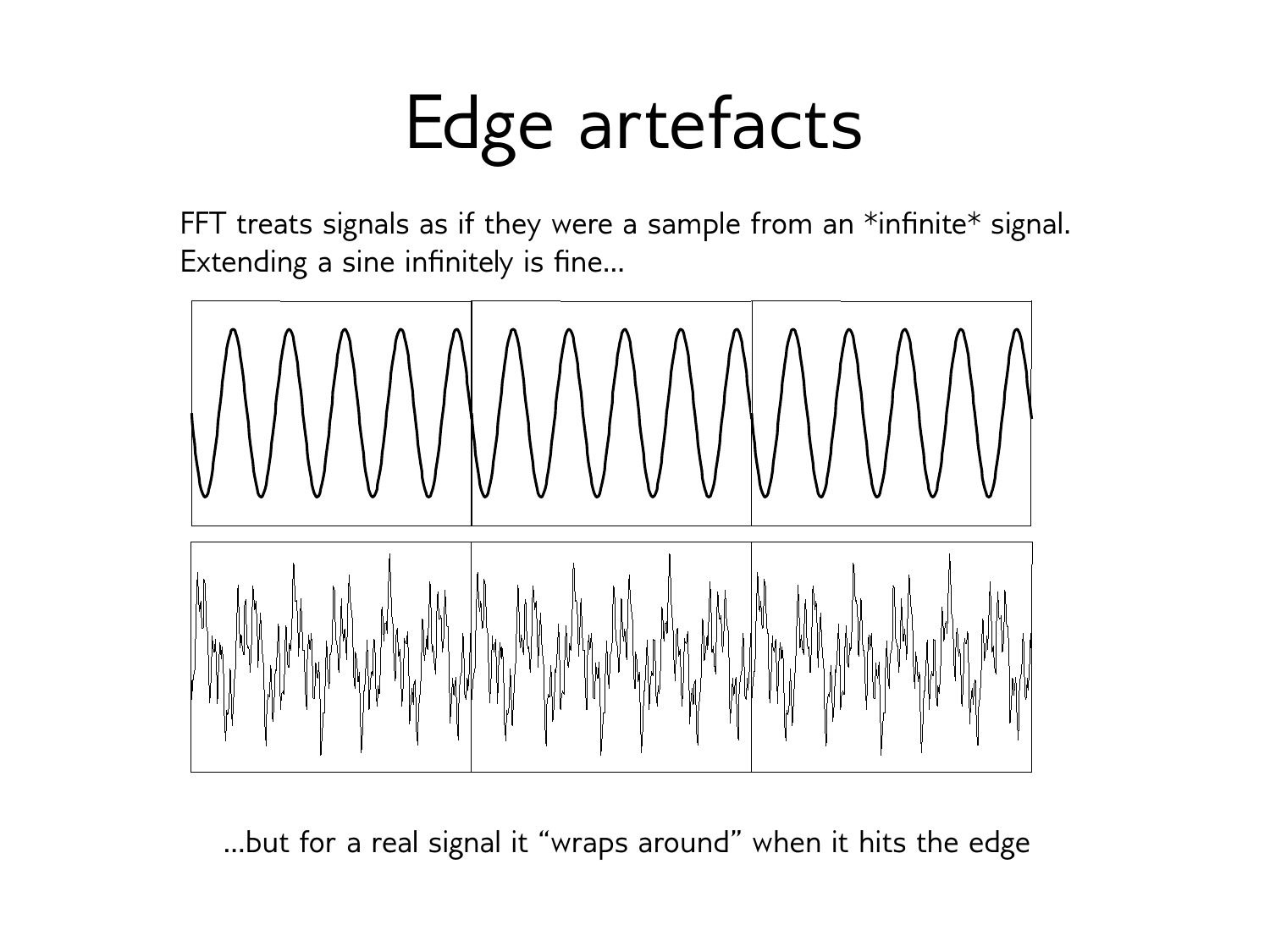

# Edge artefacts
FFT treats signals as if they were a sample from an *infinite* signal.
Extending a sine infinitely is fine…

…but for a real signal it “wraps around” when it hits the edge